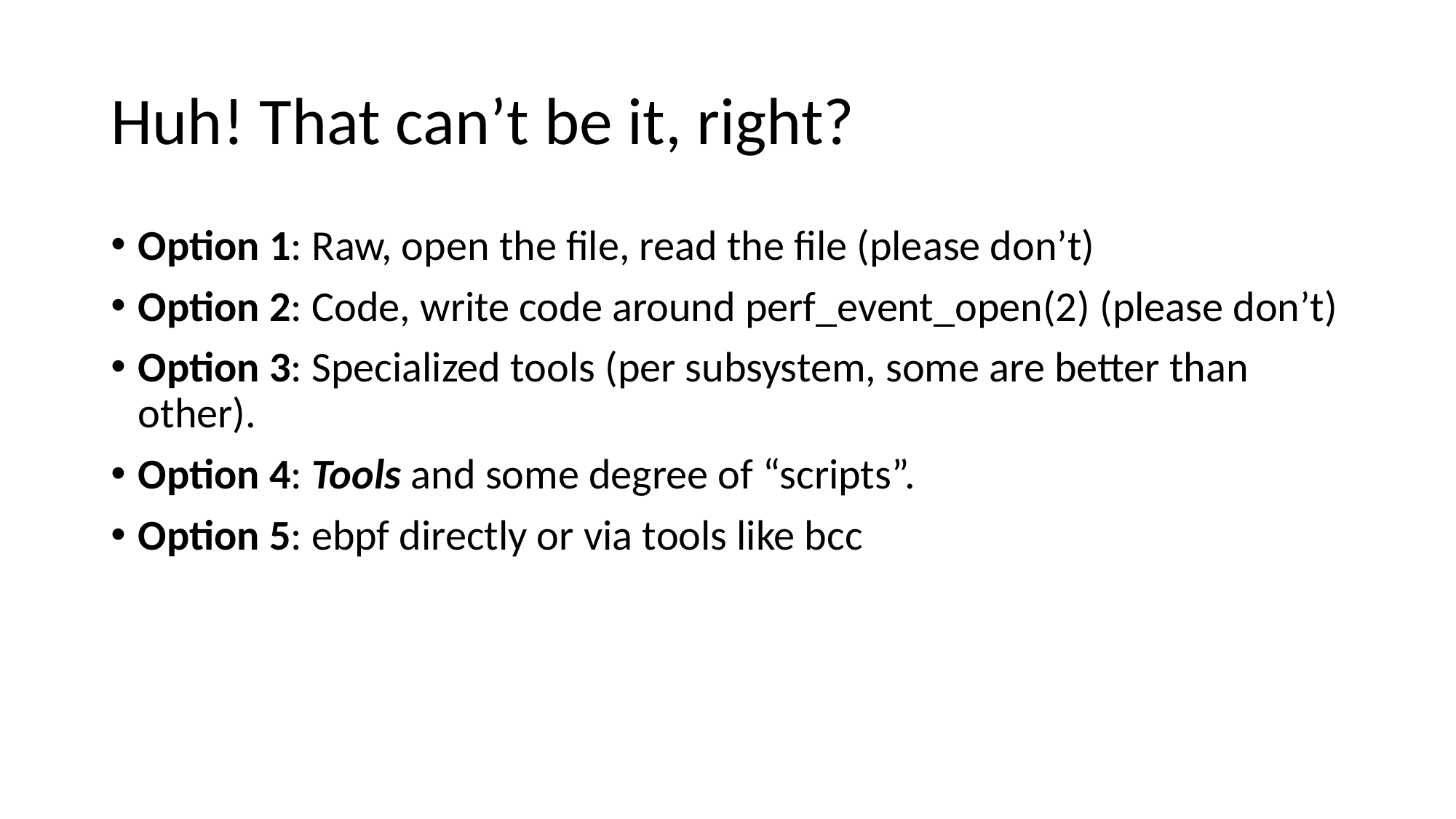

# Huh! That can’t be it, right?
Option 1: Raw, open the file, read the file (please don’t)
Option 2: Code, write code around perf_event_open(2) (please don’t)
Option 3: Specialized tools (per subsystem, some are better than other).
Option 4: Tools and some degree of “scripts”.
Option 5: ebpf directly or via tools like bcc